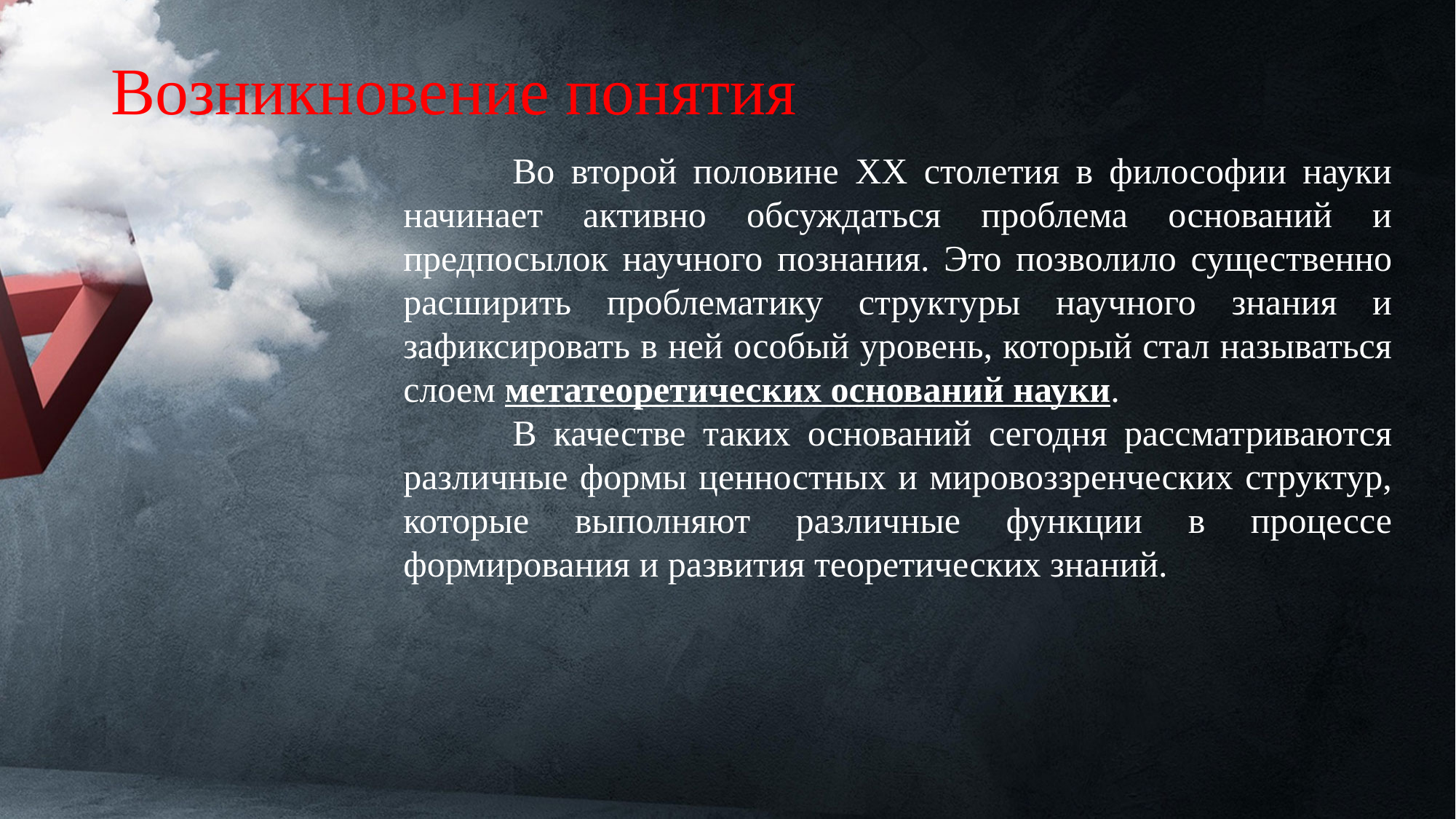

# Возникновение понятия
	Во второй половине ХХ столетия в философии науки начинает активно обсуждаться проблема оснований и предпосылок научного познания. Это позволило существенно расширить проблематику структуры научного знания и зафиксировать в ней особый уровень, который стал называться слоем метатеоретических оснований науки.
	В качестве таких оснований сегодня рассматриваются различные формы ценностных и мировоззренческих структур, которые выполняют различные функции в процессе формирования и развития теоретических знаний.